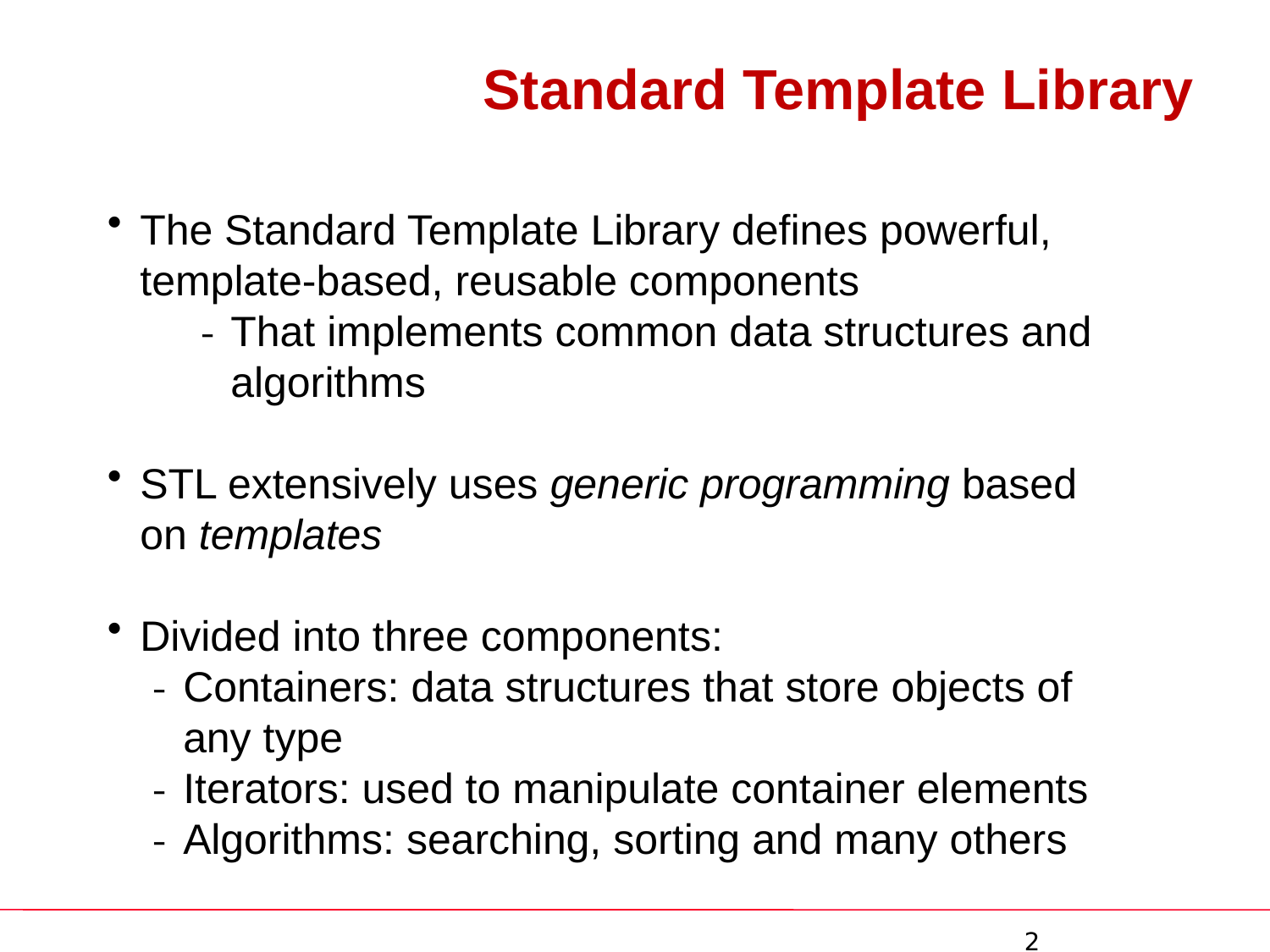

# Standard Template Library
The Standard Template Library defines powerful, template-based, reusable components
That implements common data structures and algorithms

STL extensively uses generic programming based on templates

Divided into three components:
Containers: data structures that store objects of any type
Iterators: used to manipulate container elements
Algorithms: searching, sorting and many others
 2